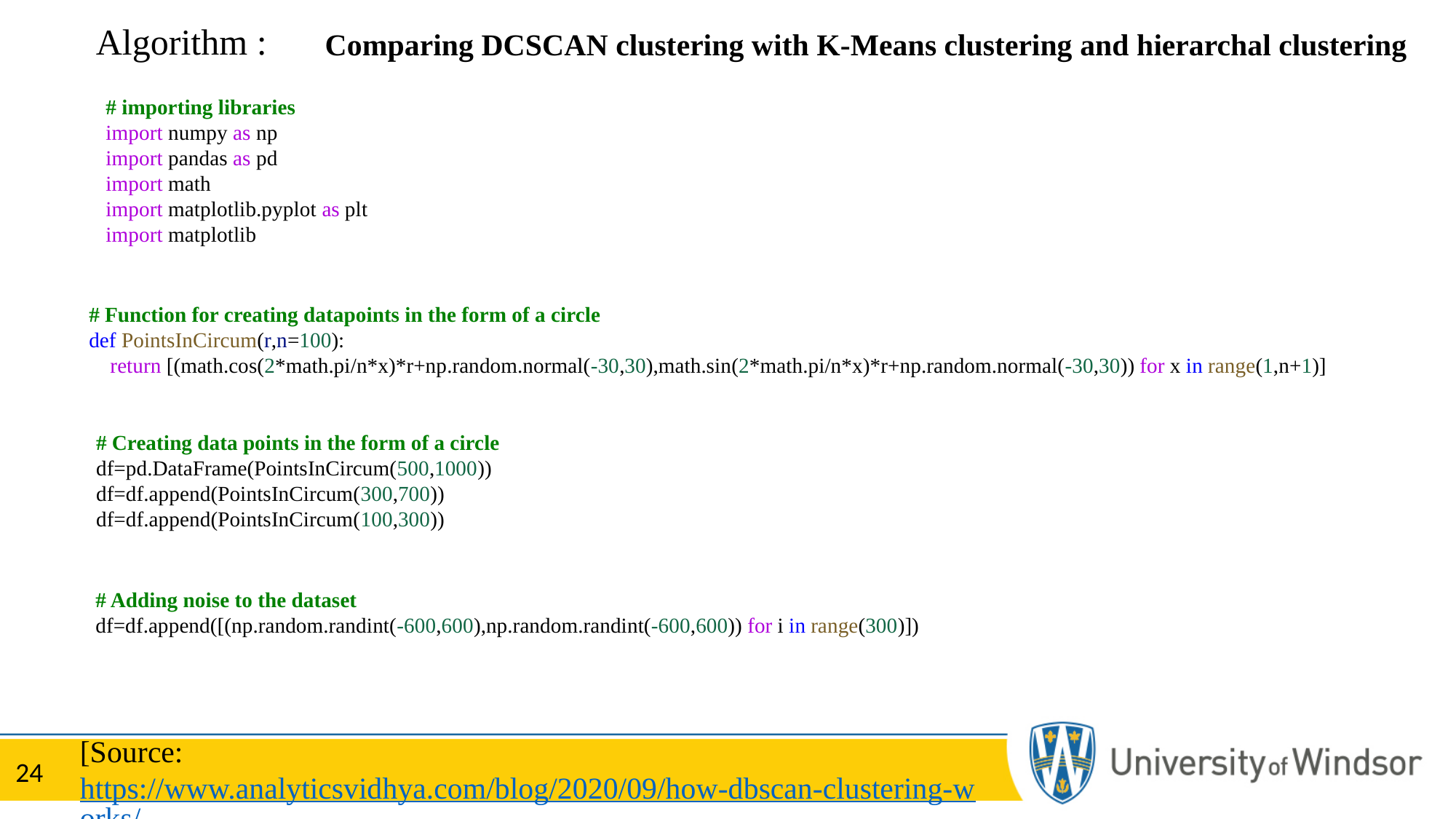

Algorithm :
Comparing DCSCAN clustering with K-Means clustering and hierarchal clustering
# importing libraries
import numpy as np
import pandas as pd
import math
import matplotlib.pyplot as plt
import matplotlib
# Function for creating datapoints in the form of a circle
def PointsInCircum(r,n=100):
    return [(math.cos(2*math.pi/n*x)*r+np.random.normal(-30,30),math.sin(2*math.pi/n*x)*r+np.random.normal(-30,30)) for x in range(1,n+1)]

# Creating data points in the form of a circle
df=pd.DataFrame(PointsInCircum(500,1000))
df=df.append(PointsInCircum(300,700))
df=df.append(PointsInCircum(100,300))

# Adding noise to the dataset
df=df.append([(np.random.randint(-600,600),np.random.randint(-600,600)) for i in range(300)])

[Source:https://www.analyticsvidhya.com/blog/2020/09/how-dbscan-clustering-works/]

24